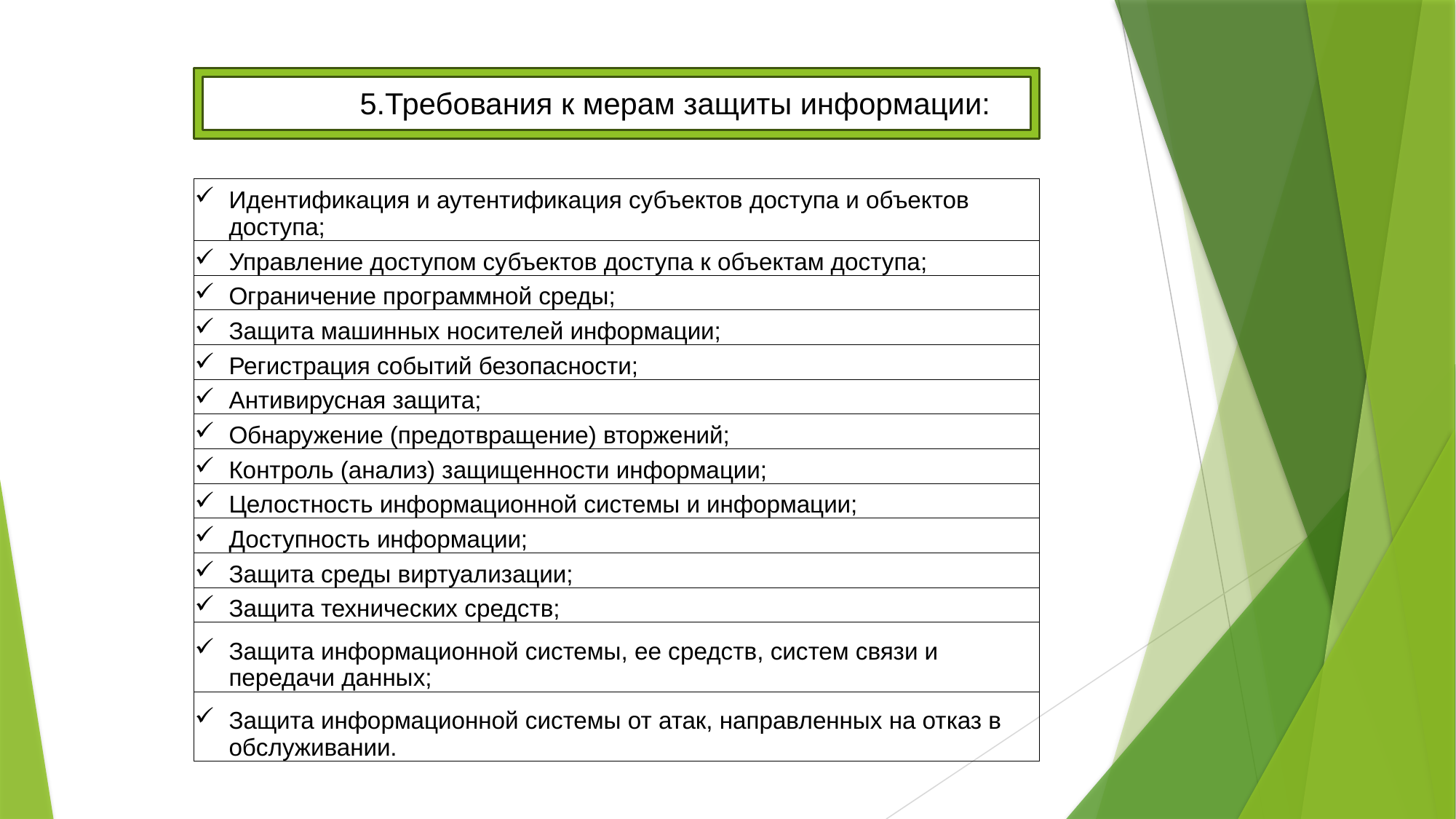

5.Требования к мерам защиты информации:
| Идентификация и аутентификация субъектов доступа и объектов доступа; |
| --- |
| Управление доступом субъектов доступа к объектам доступа; |
| Ограничение программной среды; |
| Защита машинных носителей информации; |
| Регистрация событий безопасности; |
| Антивирусная защита; |
| Обнаружение (предотвращение) вторжений; |
| Контроль (анализ) защищенности информации; |
| Целостность информационной системы и информации; |
| Доступность информации; |
| Защита среды виртуализации; |
| Защита технических средств; |
| Защита информационной системы, ее средств, систем связи и передачи данных; |
| Защита информационной системы от атак, направленных на отказ в обслуживании. |